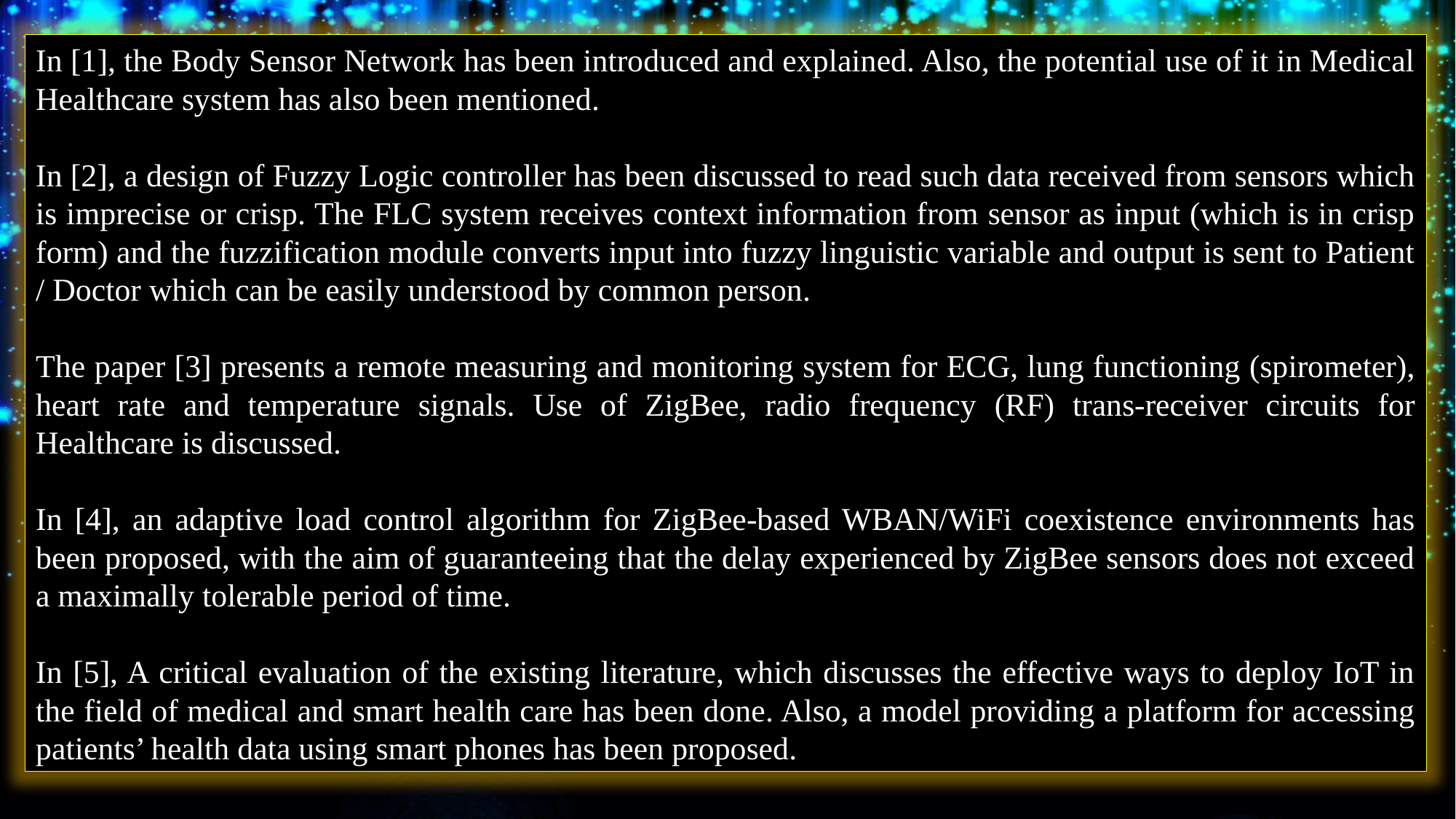

In [1], the Body Sensor Network has been introduced and explained. Also, the potential use of it in Medical Healthcare system has also been mentioned.

In [2], a design of Fuzzy Logic controller has been discussed to read such data received from sensors which is imprecise or crisp. The FLC system receives context information from sensor as input (which is in crisp form) and the fuzzification module converts input into fuzzy linguistic variable and output is sent to Patient / Doctor which can be easily understood by common person.

The paper [3] presents a remote measuring and monitoring system for ECG, lung functioning (spirometer), heart rate and temperature signals. Use of ZigBee, radio frequency (RF) trans-receiver circuits for Healthcare is discussed.

In [4], an adaptive load control algorithm for ZigBee-based WBAN/WiFi coexistence environments has been proposed, with the aim of guaranteeing that the delay experienced by ZigBee sensors does not exceed a maximally tolerable period of time.

In [5], A critical evaluation of the existing literature, which discusses the effective ways to deploy IoT in the field of medical and smart health care has been done. Also, a model providing a platform for accessing patients’ health data using smart phones has been proposed.